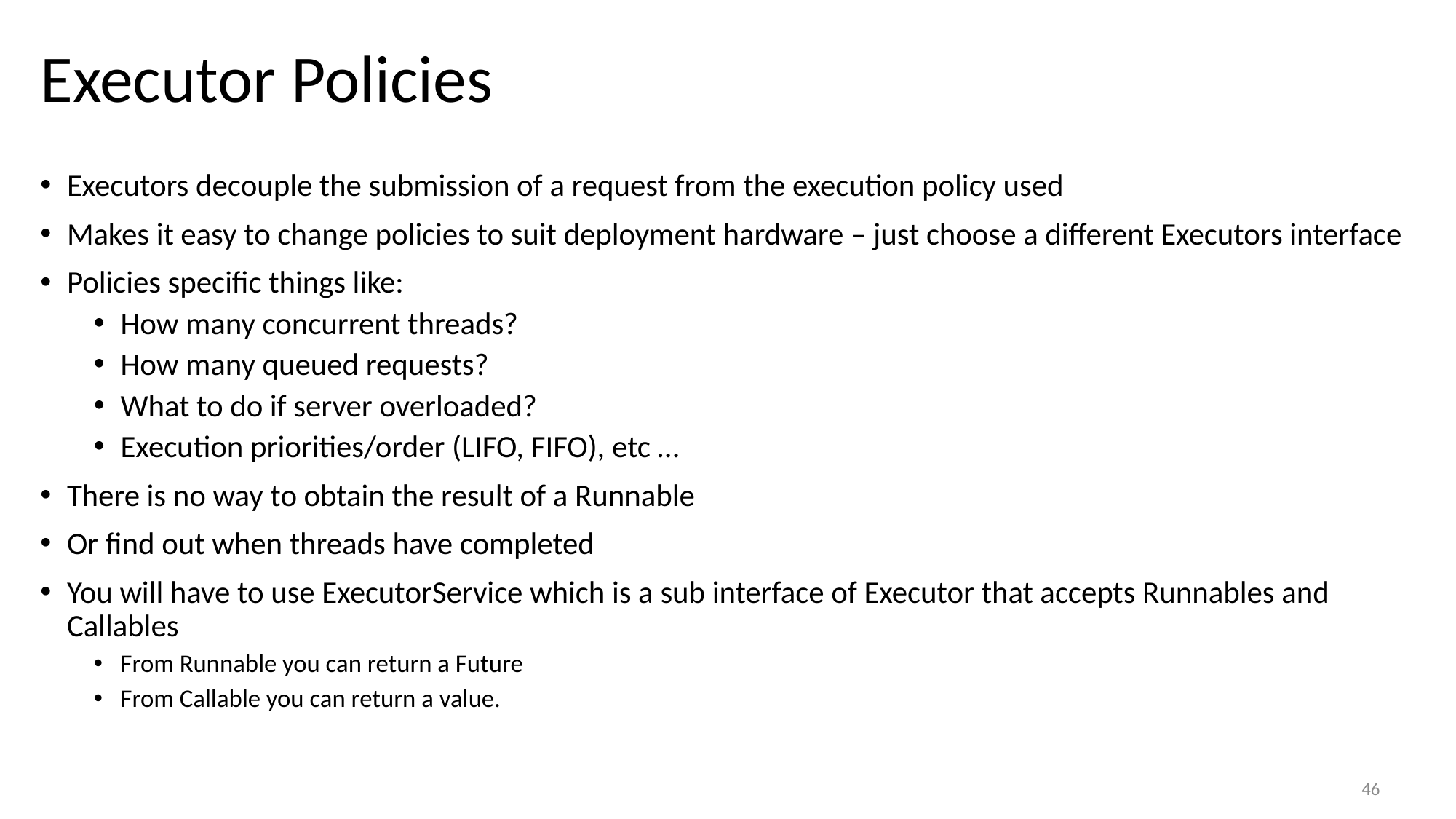

# Executor Policies
Executors decouple the submission of a request from the execution policy used
Makes it easy to change policies to suit deployment hardware – just choose a different Executors interface
Policies specific things like:
How many concurrent threads?
How many queued requests?
What to do if server overloaded?
Execution priorities/order (LIFO, FIFO), etc …
There is no way to obtain the result of a Runnable
Or find out when threads have completed
You will have to use ExecutorService which is a sub interface of Executor that accepts Runnables and Callables
From Runnable you can return a Future
From Callable you can return a value.